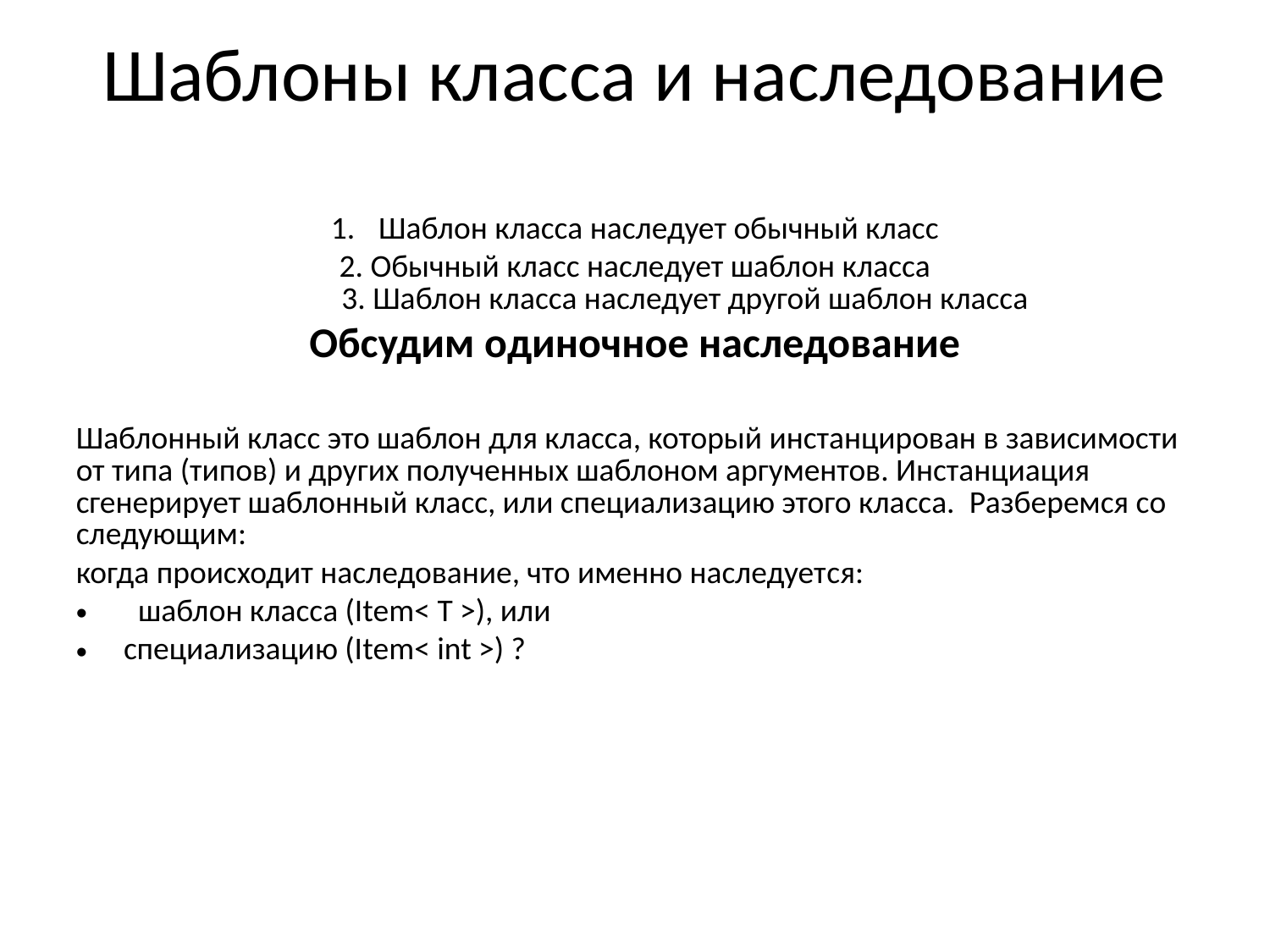

Шаблоны класса и наследование

Шаблон класса наследует обычный класс
2. Обычный класс наследует шаблон класса
              3. Шаблон класса наследует другой шаблон класса
Обсудим одиночное наследование

Шаблонный класс это шаблон для класса, который инстанцирован в зависимости от типа (типов) и других полученных шаблоном аргументов. Инстанциация сгенерирует шаблонный класс, или специализацию этого класса.  Разберемся со следующим:
когда происходит наследование, что именно наследуетcя:
  шаблон класса (Item< T >), или
специализацию (Item< int >) ?